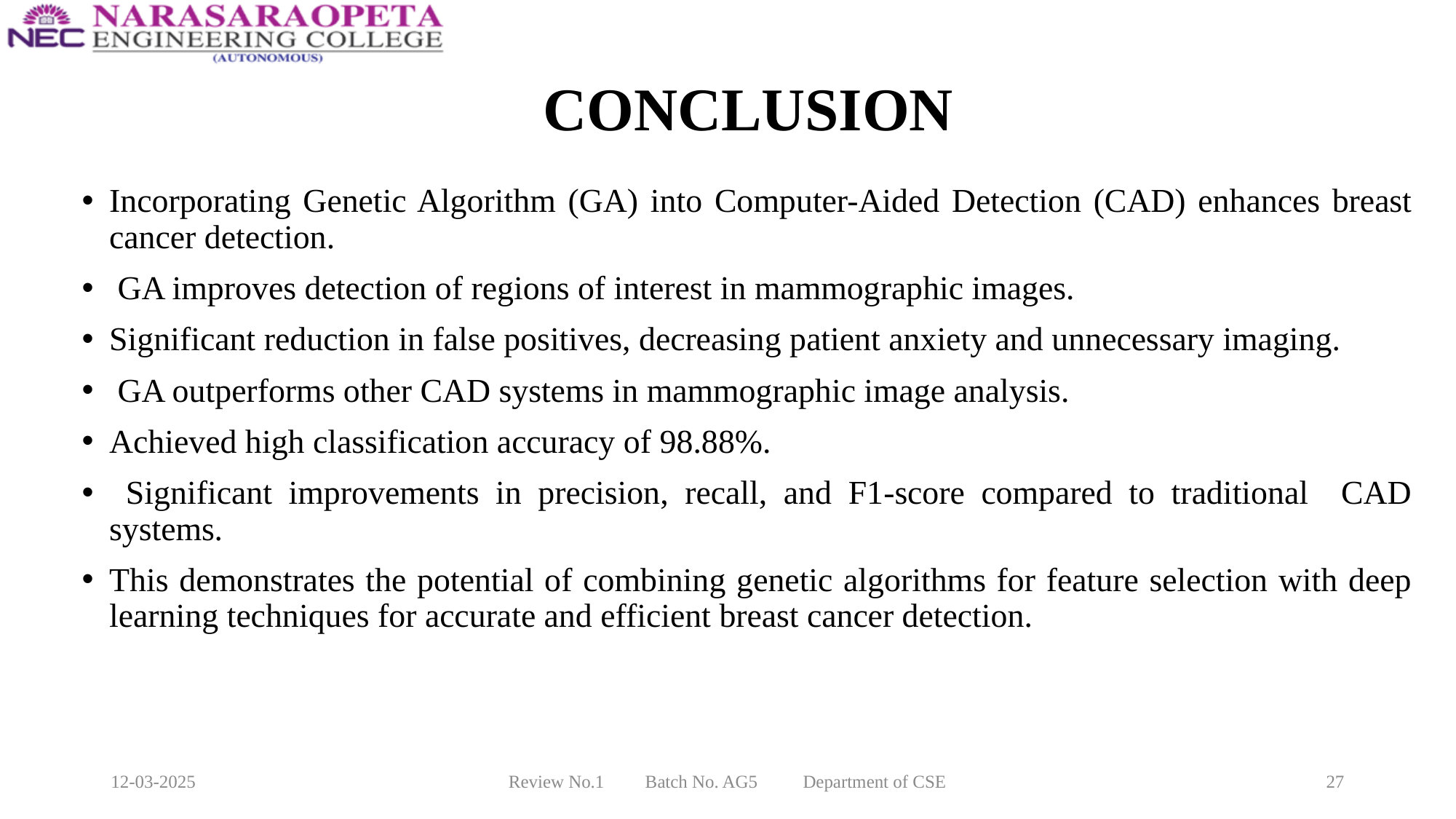

# CONCLUSION
Incorporating Genetic Algorithm (GA) into Computer-Aided Detection (CAD) enhances breast cancer detection.
 GA improves detection of regions of interest in mammographic images.
Significant reduction in false positives, decreasing patient anxiety and unnecessary imaging.
 GA outperforms other CAD systems in mammographic image analysis.
Achieved high classification accuracy of 98.88%.
 Significant improvements in precision, recall, and F1-score compared to traditional  CAD systems.
This demonstrates the potential of combining genetic algorithms for feature selection with deep learning techniques for accurate and efficient breast cancer detection.
12-03-2025
Review No.1         Batch No. AG5          Department of CSE
27